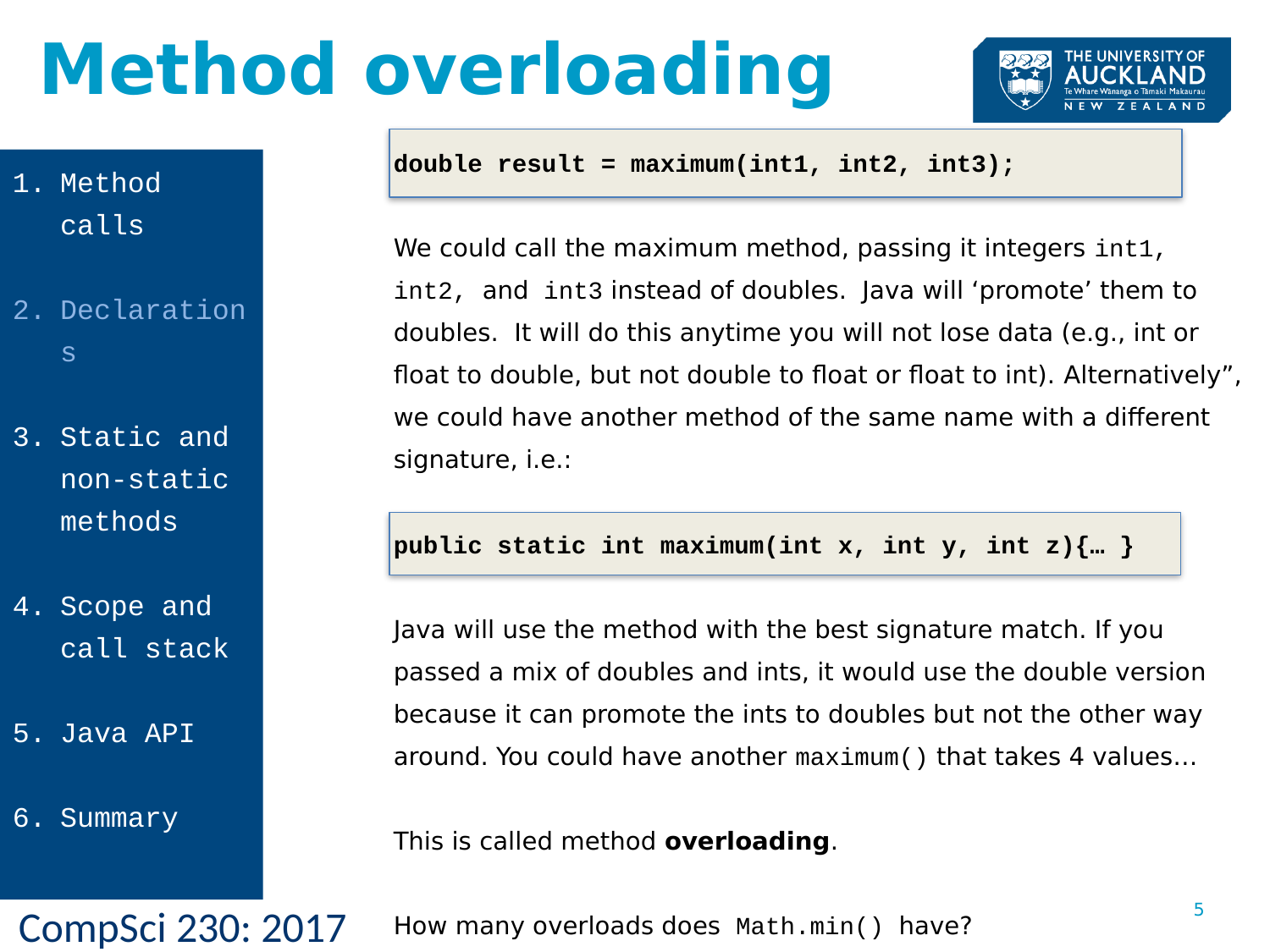

Method overloading
double result = maximum(int1, int2, int3);

We could call the maximum method, passing it integers int1, int2, and int3 instead of doubles.  Java will ‘promote’ them to doubles.  It will do this anytime you will not lose data (e.g., int or float to double, but not double to float or float to int). Alternatively”, we could have another method of the same name with a different signature, i.e.:
public static int maximum(int x, int y, int z){… }

Java will use the method with the best signature match. If you passed a mix of doubles and ints, it would use the double version because it can promote the ints to doubles but not the other way around. You could have another maximum() that takes 4 values…

This is called method overloading.

How many overloads does Math.min() have?

Method calls
Declarations

Static and non-static methods

Scope and call stack

Java API

Summary

5